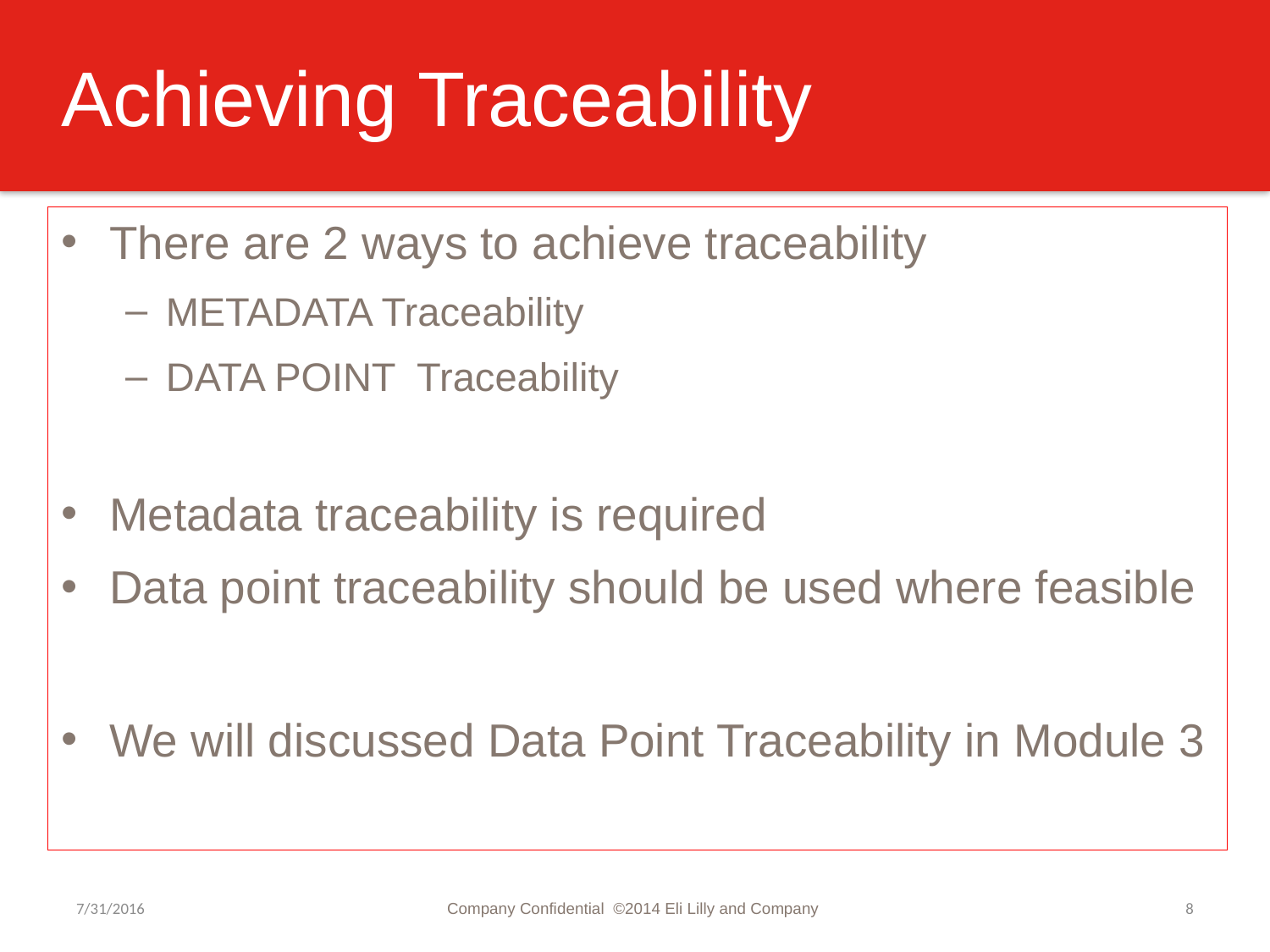

# Achieving Traceability
There are 2 ways to achieve traceability
METADATA Traceability
DATA POINT  Traceability

Metadata traceability is required
Data point traceability should be used where feasible

We will discussed Data Point Traceability in Module 3
7/31/2016
Company Confidential  ©2014 Eli Lilly and Company
8